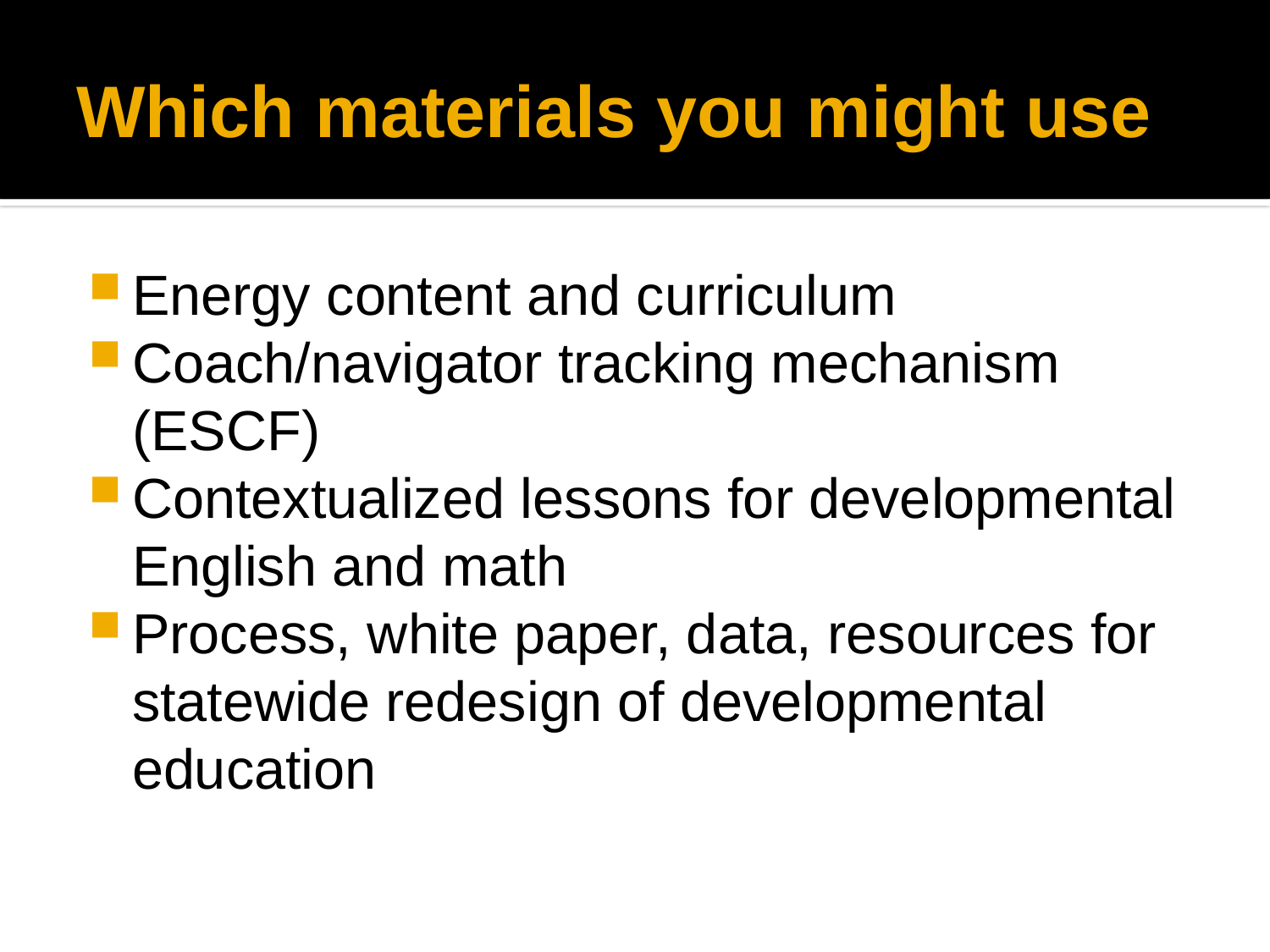

# Which materials you might use
Energy content and curriculum
Coach/navigator tracking mechanism (ESCF)
Contextualized lessons for developmental English and math
Process, white paper, data, resources for statewide redesign of developmental education